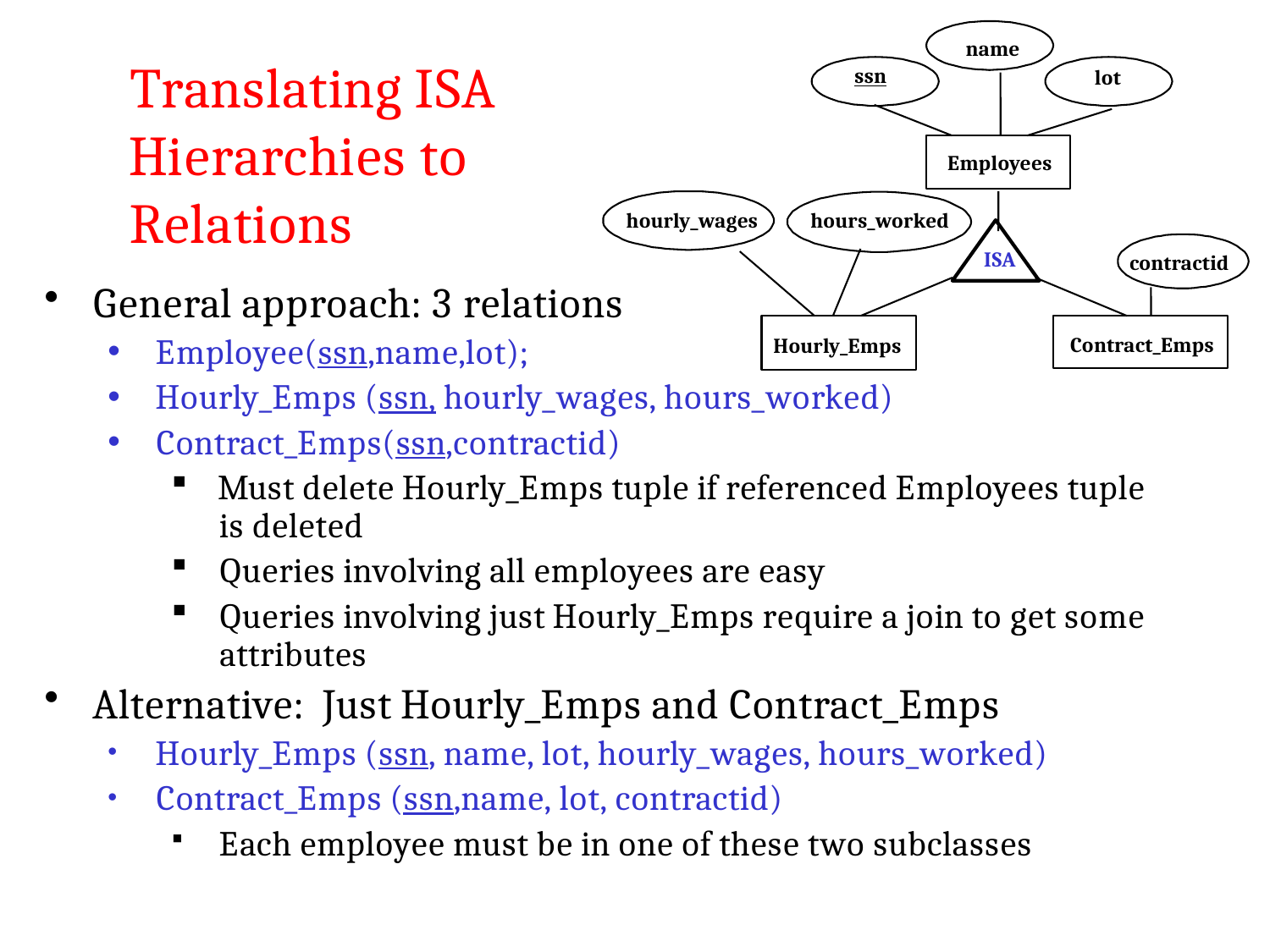

name
ssn

lot

Employees

hourly_wages
hours_worked

ISA
contractid

Contract_Emps
Hourly_Emps
Translating ISA Hierarchies to Relations
General approach: 3 relations
Employee(ssn,name,lot);
Hourly_Emps (ssn, hourly_wages, hours_worked)
Contract_Emps(ssn,contractid)
Must delete Hourly_Emps tuple if referenced Employees tuple is deleted
Queries involving all employees are easy
Queries involving just Hourly_Emps require a join to get some attributes
Alternative:  Just Hourly_Emps and Contract_Emps
Hourly_Emps (ssn, name, lot, hourly_wages, hours_worked)
Contract_Emps (ssn,name, lot, contractid)
Each employee must be in one of these two subclasses